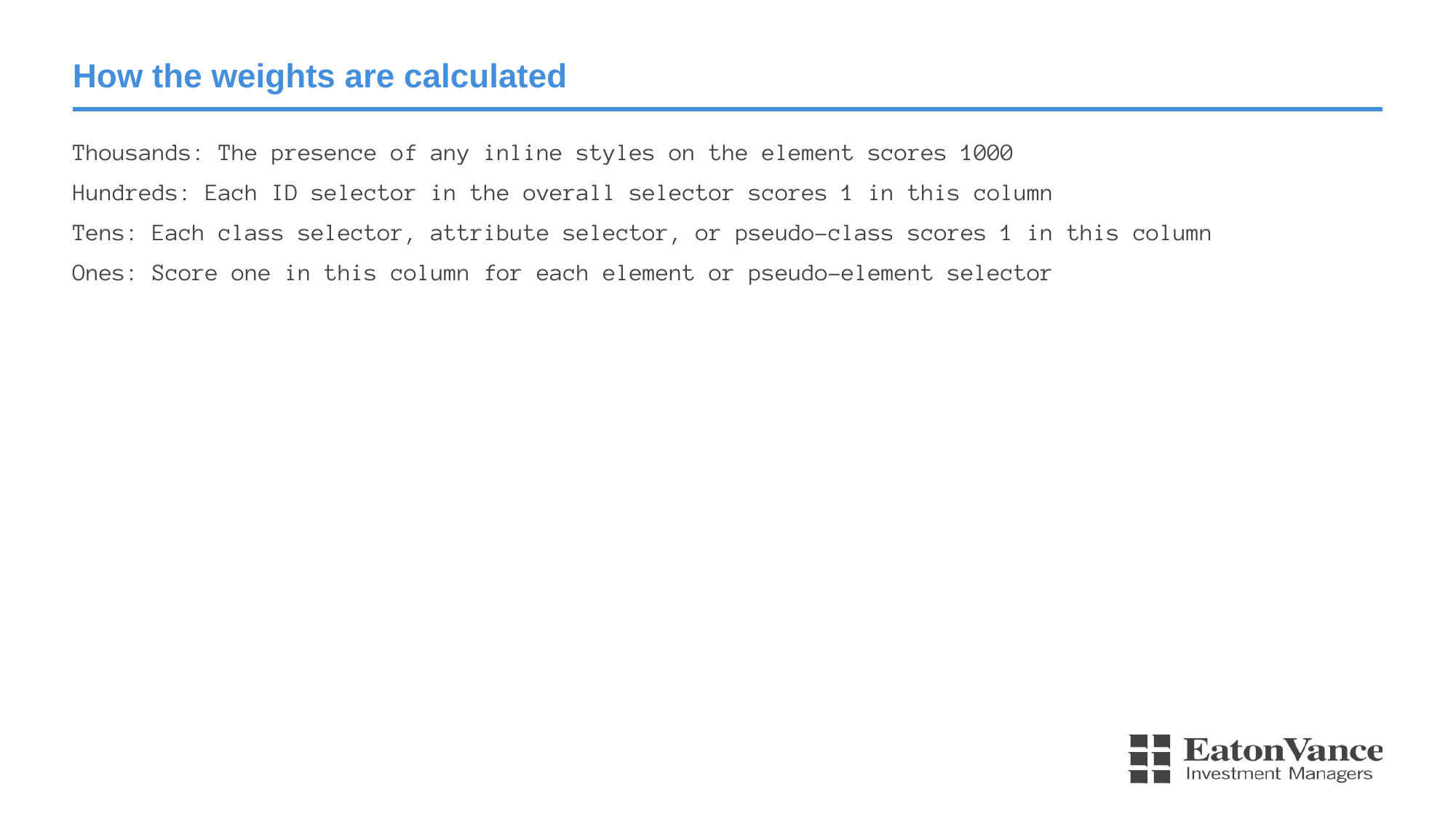

# How the weights are calculated
Thousands: The presence of any inline styles on the element scores 1000
Hundreds: Each ID selector in the overall selector scores 1 in this column
Tens: Each class selector, attribute selector, or pseudo-class scores 1 in this column
Ones: Score one in this column for each element or pseudo-element selector